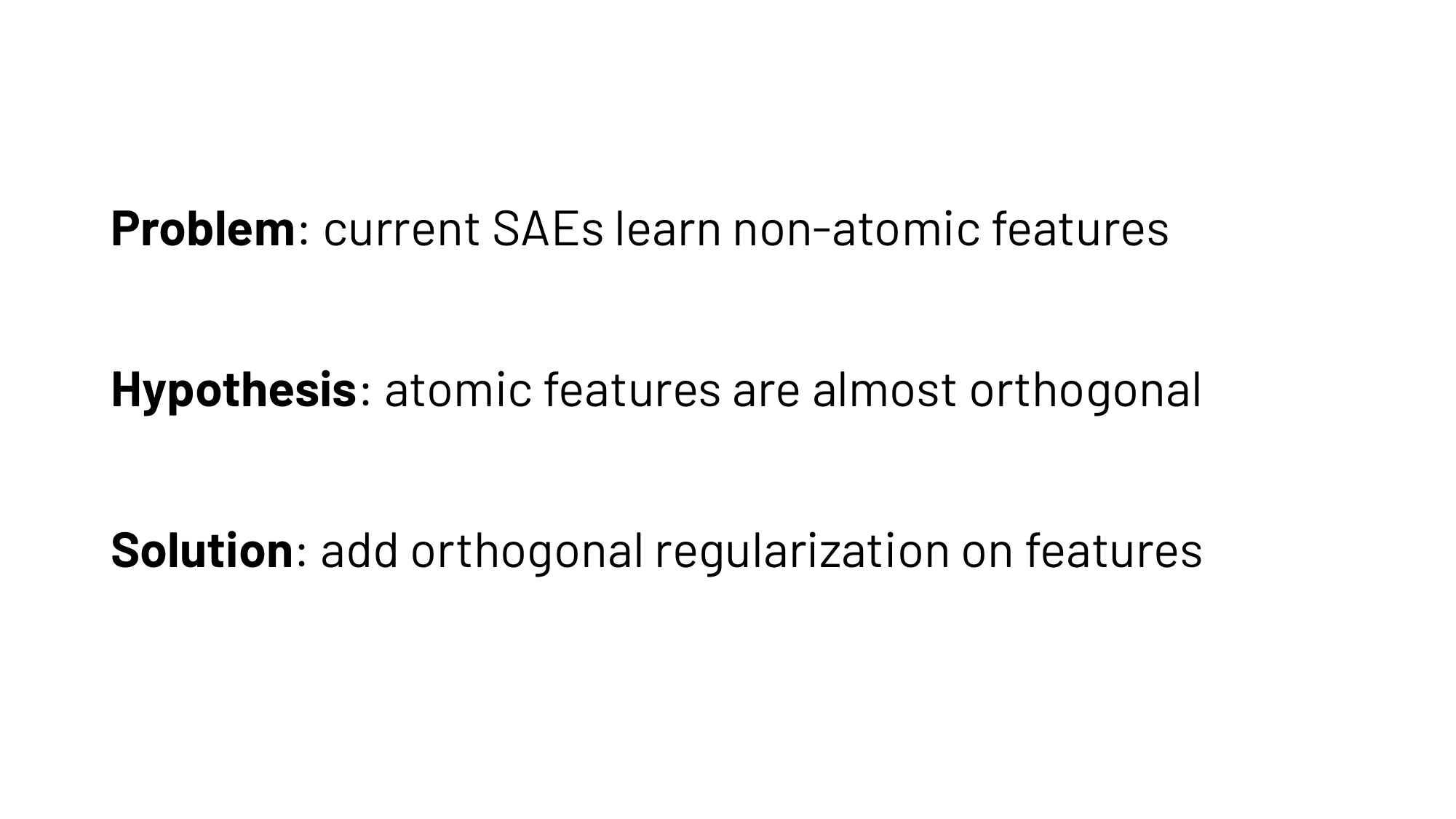

# Problem: current SAEs learn non-atomic features Hypothesis: atomic features are almost orthogonal Solution: add orthogonal regularization on features